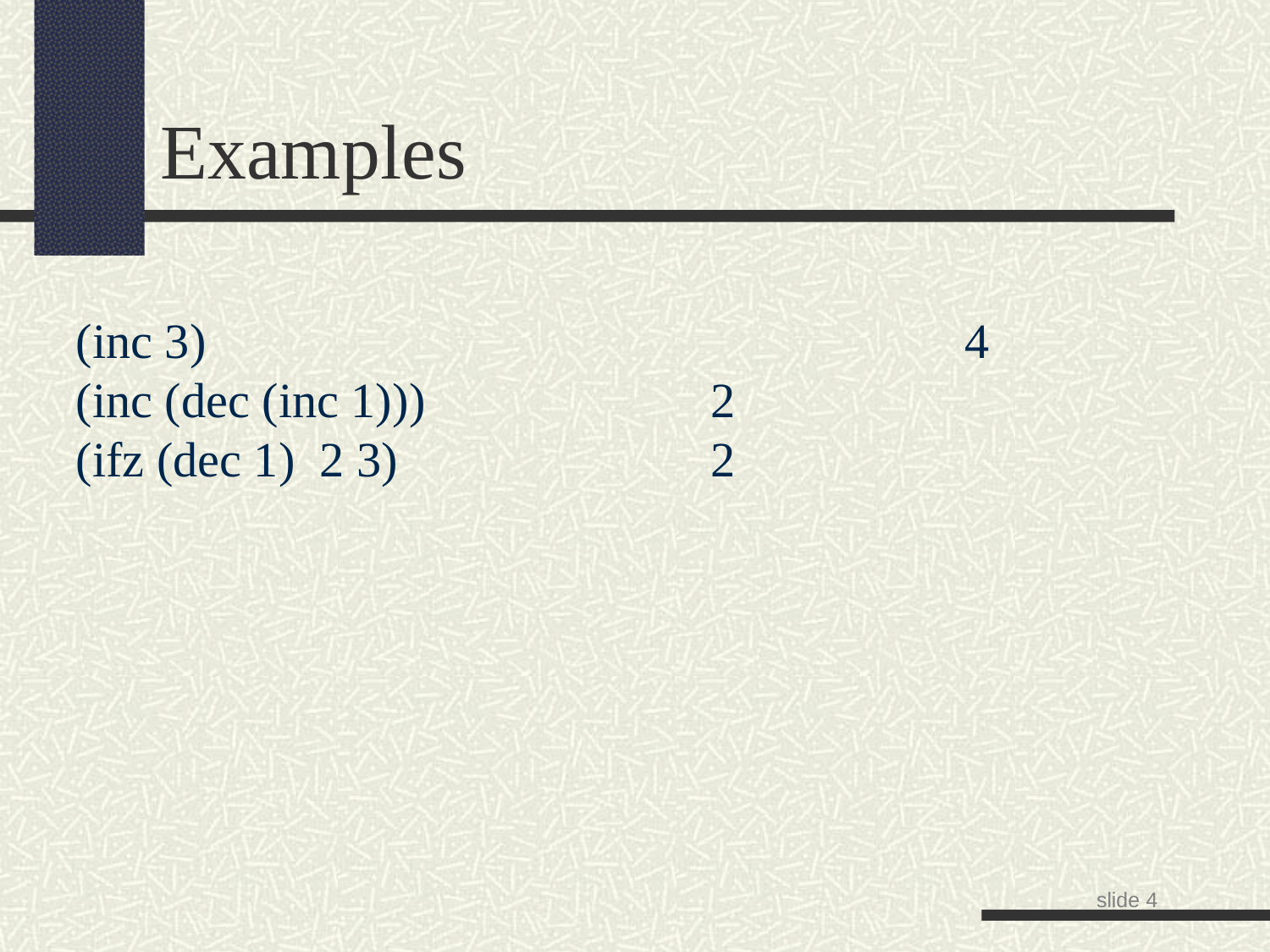

Examples

(inc 3)						4
(inc (dec (inc 1)))			2
(ifz (dec 1)  2 3)			2
slide 4